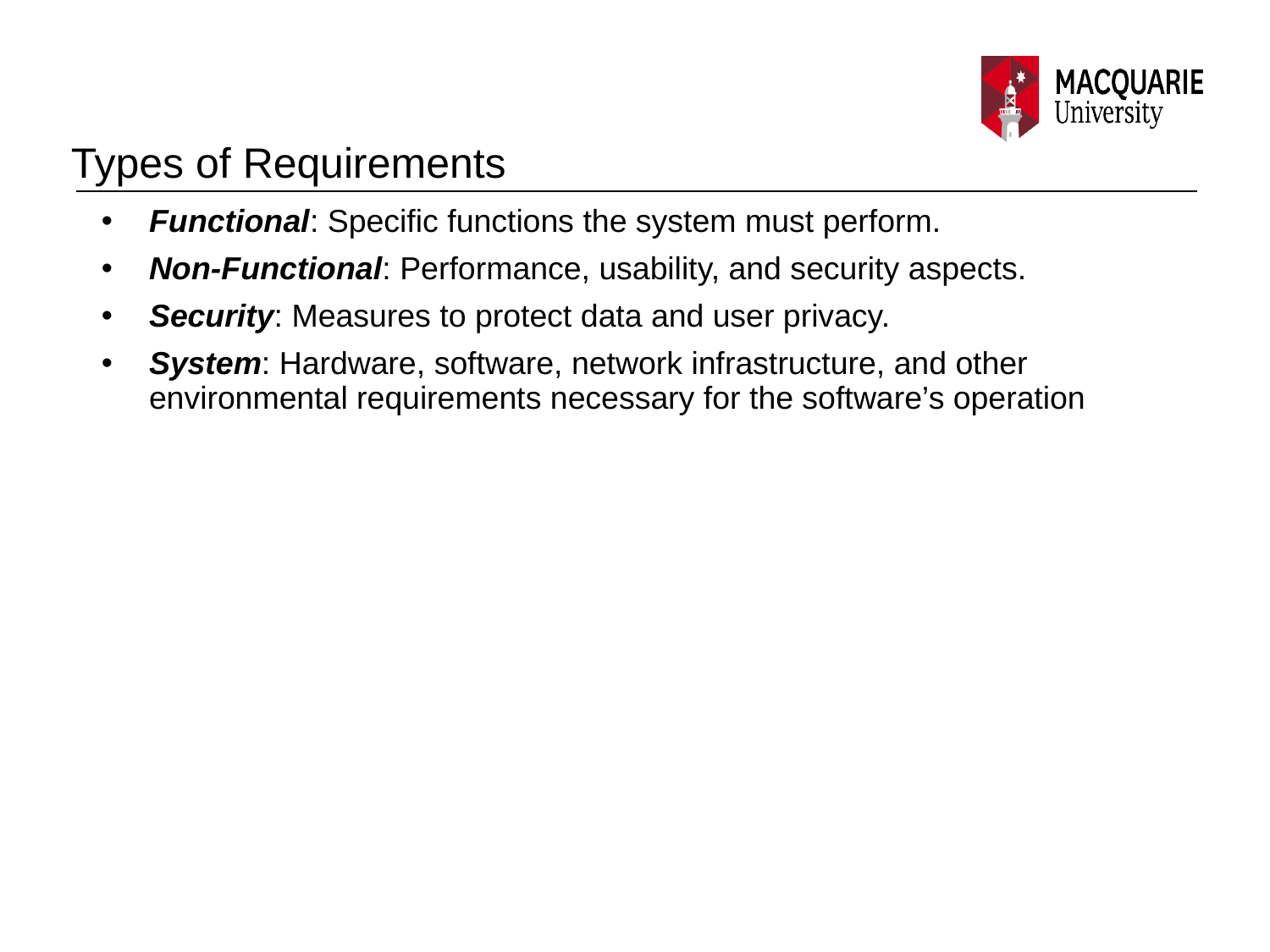

# Types of Requirements
Functional: Specific functions the system must perform.
Non-Functional: Performance, usability, and security aspects.
Security: Measures to protect data and user privacy.
System: Hardware, software, network infrastructure, and other environmental requirements necessary for the software’s operation